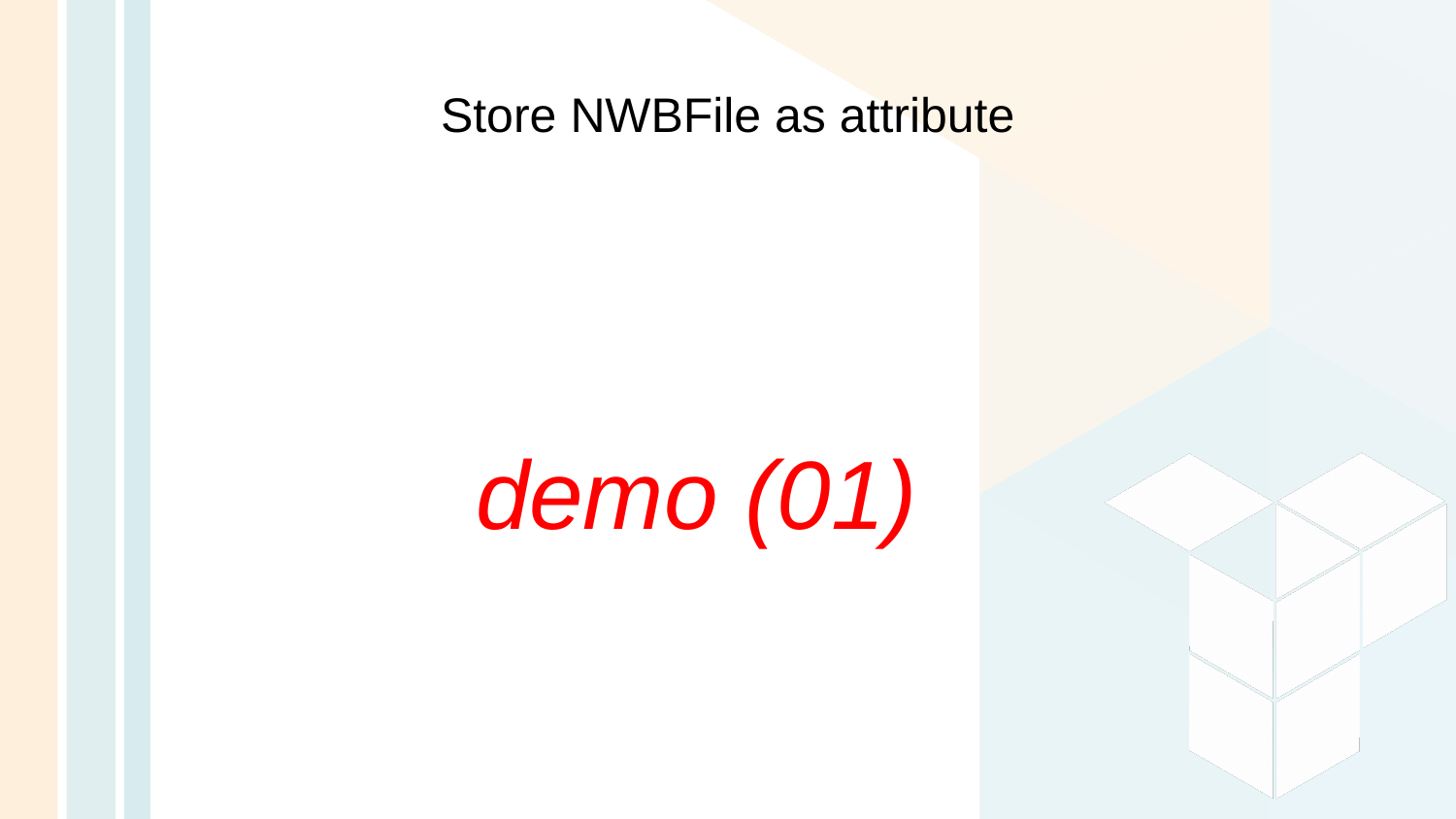

# Store NWBFile as attribute
demo (01)